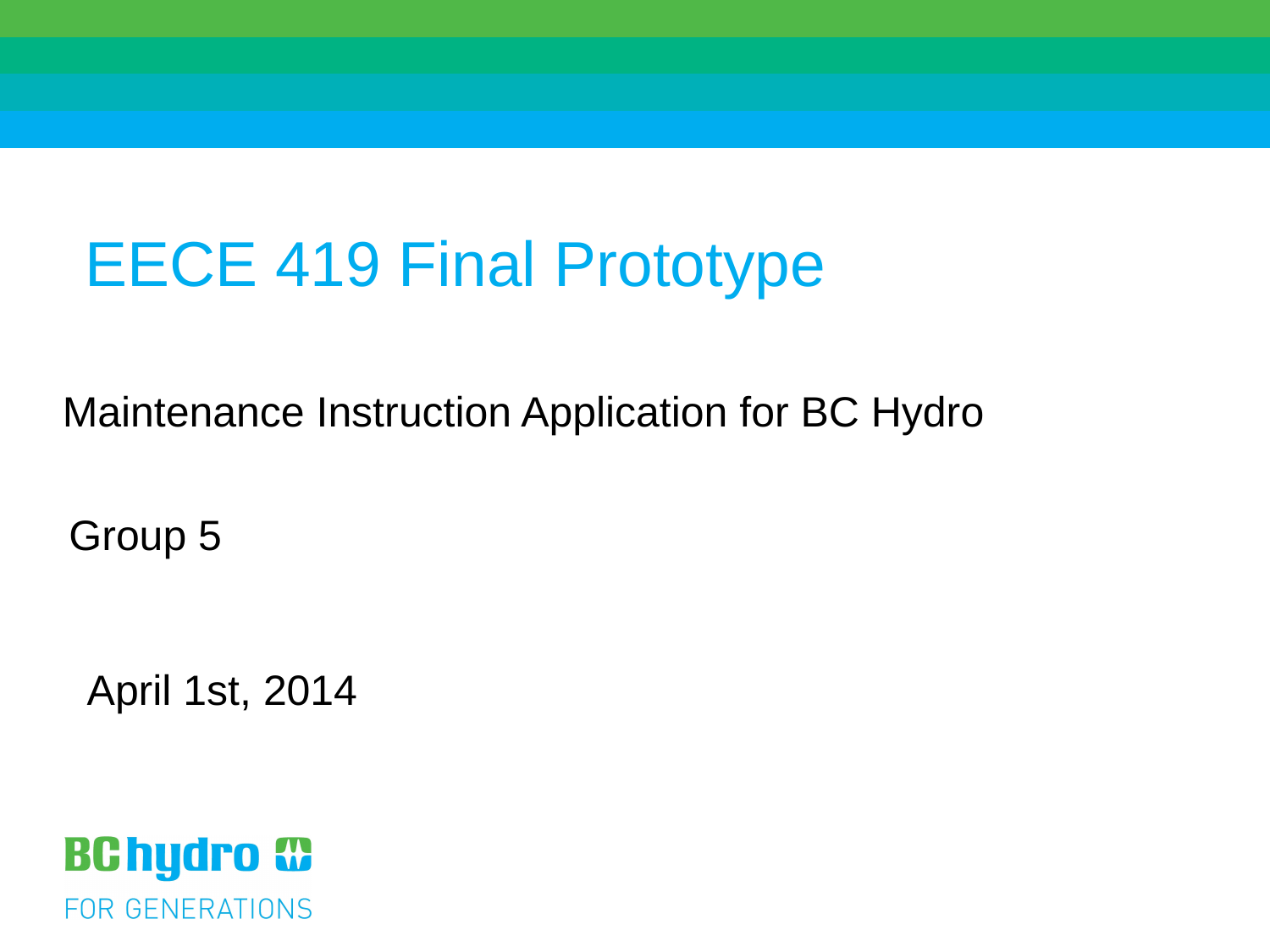

EECE 419 Final Prototype
Maintenance Instruction Application for BC Hydro
Group 5
April 1st, 2014